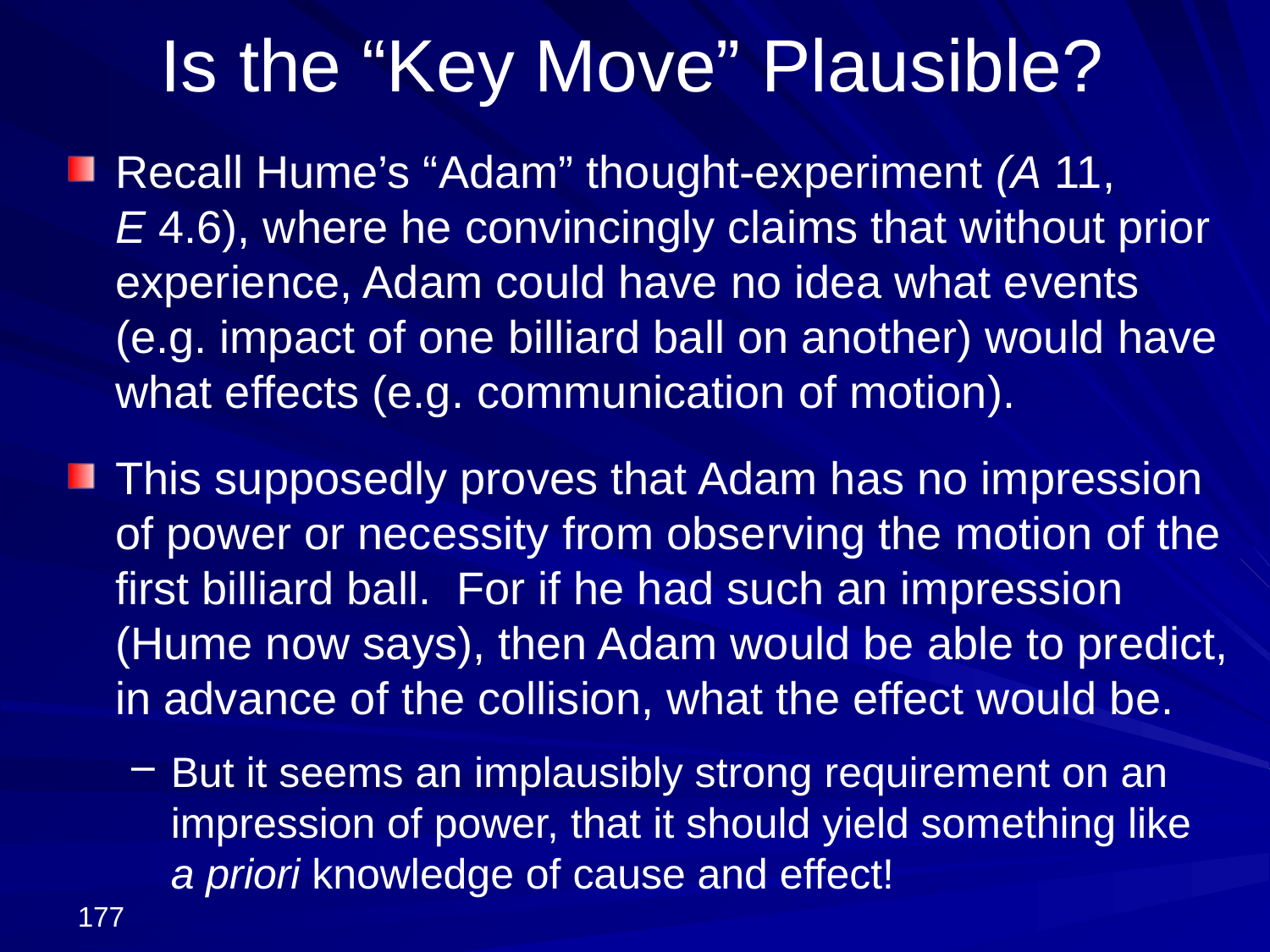

# Is the “Key Move” Plausible?
Recall Hume’s “Adam” thought-experiment (A 11,
E 4.6), where he convincingly claims that without prior experience, Adam could have no idea what events (e.g. impact of one billiard ball on another) would have what effects (e.g. communication of motion).
This supposedly proves that Adam has no impression of power or necessity from observing the motion of the first billiard ball.  For if he had such an impression (Hume now says), then Adam would be able to predict, in advance of the collision, what the effect would be.
But it seems an implausibly strong requirement on an impression of power, that it should yield something like
a priori knowledge of cause and effect!
177